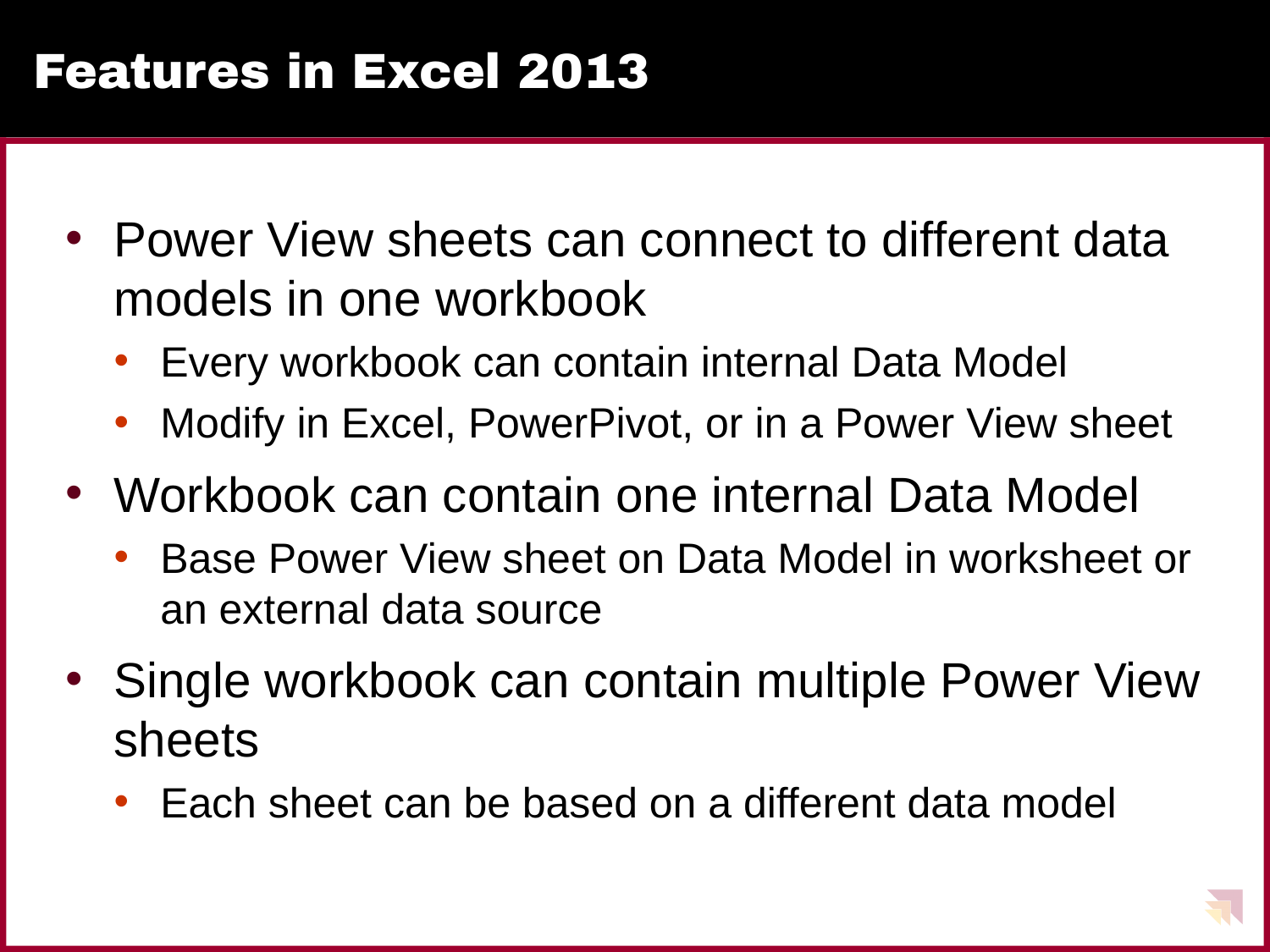

# Features in Excel 2013
Power View sheets can connect to different data models in one workbook
Every workbook can contain internal Data Model
Modify in Excel, PowerPivot, or in a Power View sheet
Workbook can contain one internal Data Model
Base Power View sheet on Data Model in worksheet or an external data source
Single workbook can contain multiple Power View sheets
Each sheet can be based on a different data model